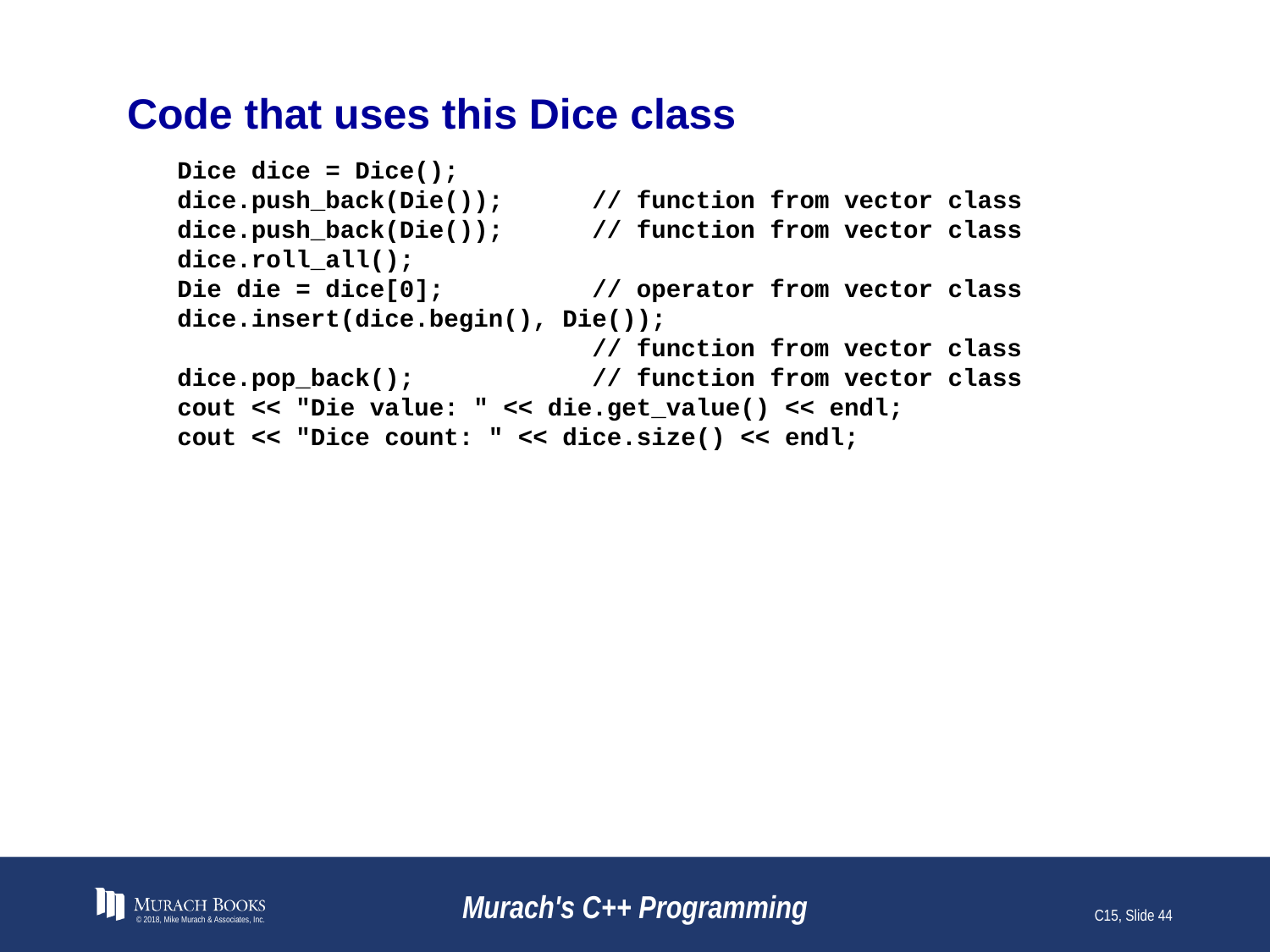

# Code that uses this Dice class
Dice dice = Dice();
dice.push_back(Die());      // function from vector class
dice.push_back(Die());      // function from vector class
dice.roll_all();
Die die = dice[0];          // operator from vector class
dice.insert(dice.begin(), Die());
                            // function from vector class
dice.pop_back();            // function from vector class
cout << "Die value: " << die.get_value() << endl;
cout << "Dice count: " << dice.size() << endl;

© 2018, Mike Murach & Associates, Inc.
Murach's C++ Programming

C15, Slide 44